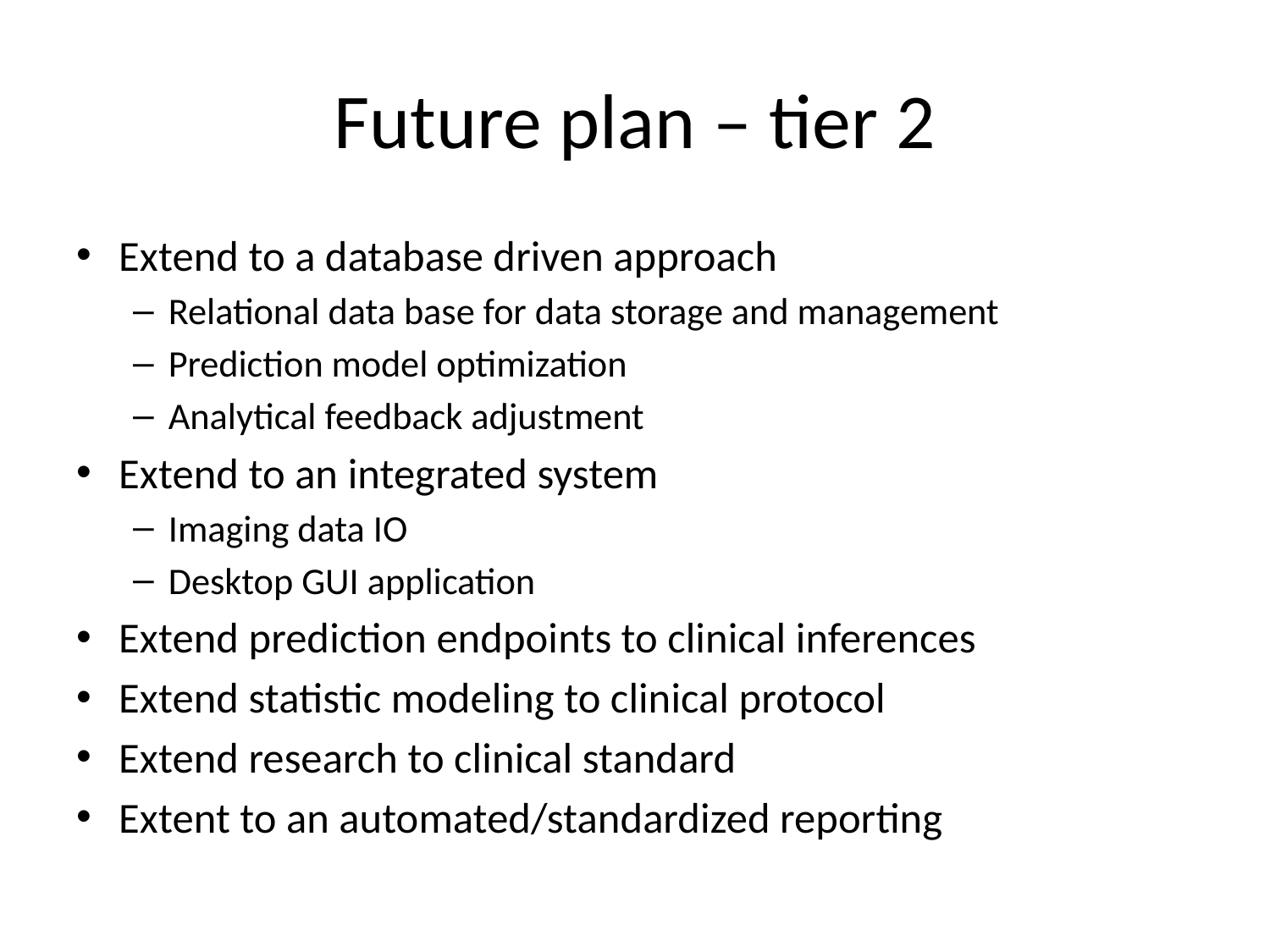

# Future plan – tier 2
Extend to a database driven approach
Relational data base for data storage and management
Prediction model optimization
Analytical feedback adjustment
Extend to an integrated system
Imaging data IO
Desktop GUI application
Extend prediction endpoints to clinical inferences
Extend statistic modeling to clinical protocol
Extend research to clinical standard
Extent to an automated/standardized reporting